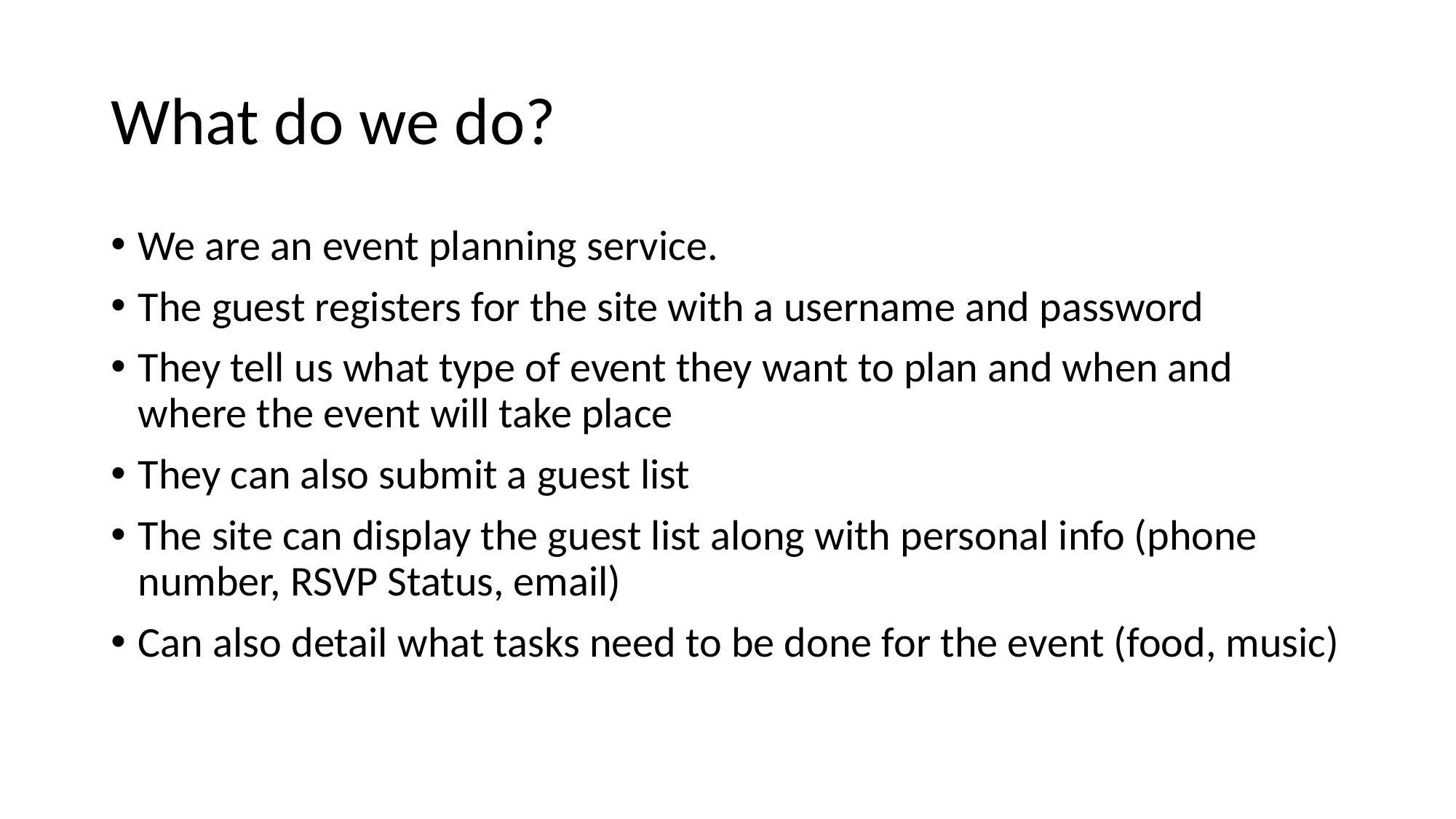

# What do we do?
We are an event planning service.
The guest registers for the site with a username and password
They tell us what type of event they want to plan and when and where the event will take place
They can also submit a guest list
The site can display the guest list along with personal info (phone number, RSVP Status, email)
Can also detail what tasks need to be done for the event (food, music)